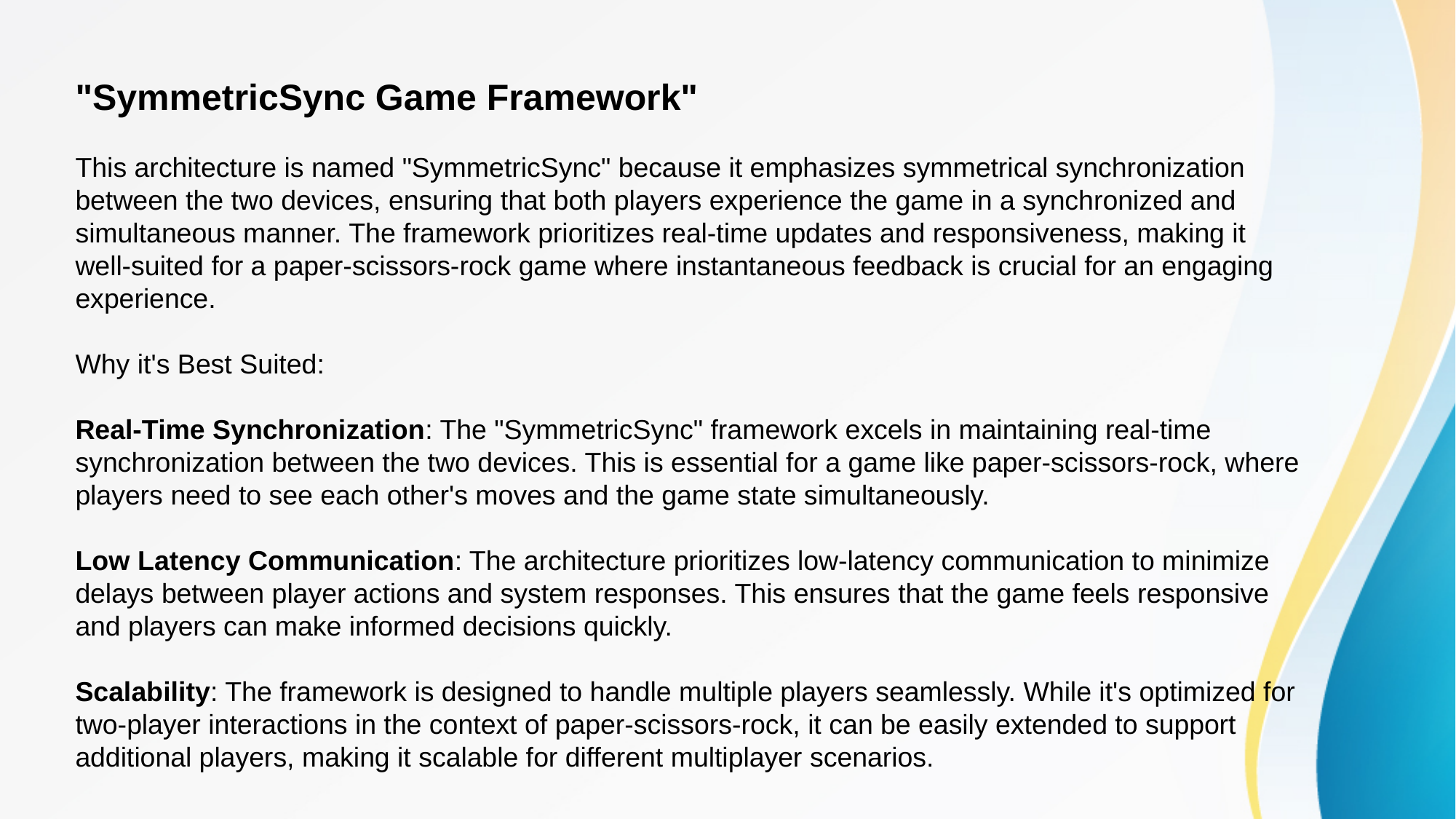

"SymmetricSync Game Framework"

This architecture is named "SymmetricSync" because it emphasizes symmetrical synchronization between the two devices, ensuring that both players experience the game in a synchronized and simultaneous manner. The framework prioritizes real-time updates and responsiveness, making it well-suited for a paper-scissors-rock game where instantaneous feedback is crucial for an engaging experience.

Why it's Best Suited:

Real-Time Synchronization: The "SymmetricSync" framework excels in maintaining real-time synchronization between the two devices. This is essential for a game like paper-scissors-rock, where players need to see each other's moves and the game state simultaneously.

Low Latency Communication: The architecture prioritizes low-latency communication to minimize delays between player actions and system responses. This ensures that the game feels responsive and players can make informed decisions quickly.

Scalability: The framework is designed to handle multiple players seamlessly. While it's optimized for two-player interactions in the context of paper-scissors-rock, it can be easily extended to support additional players, making it scalable for different multiplayer scenarios.